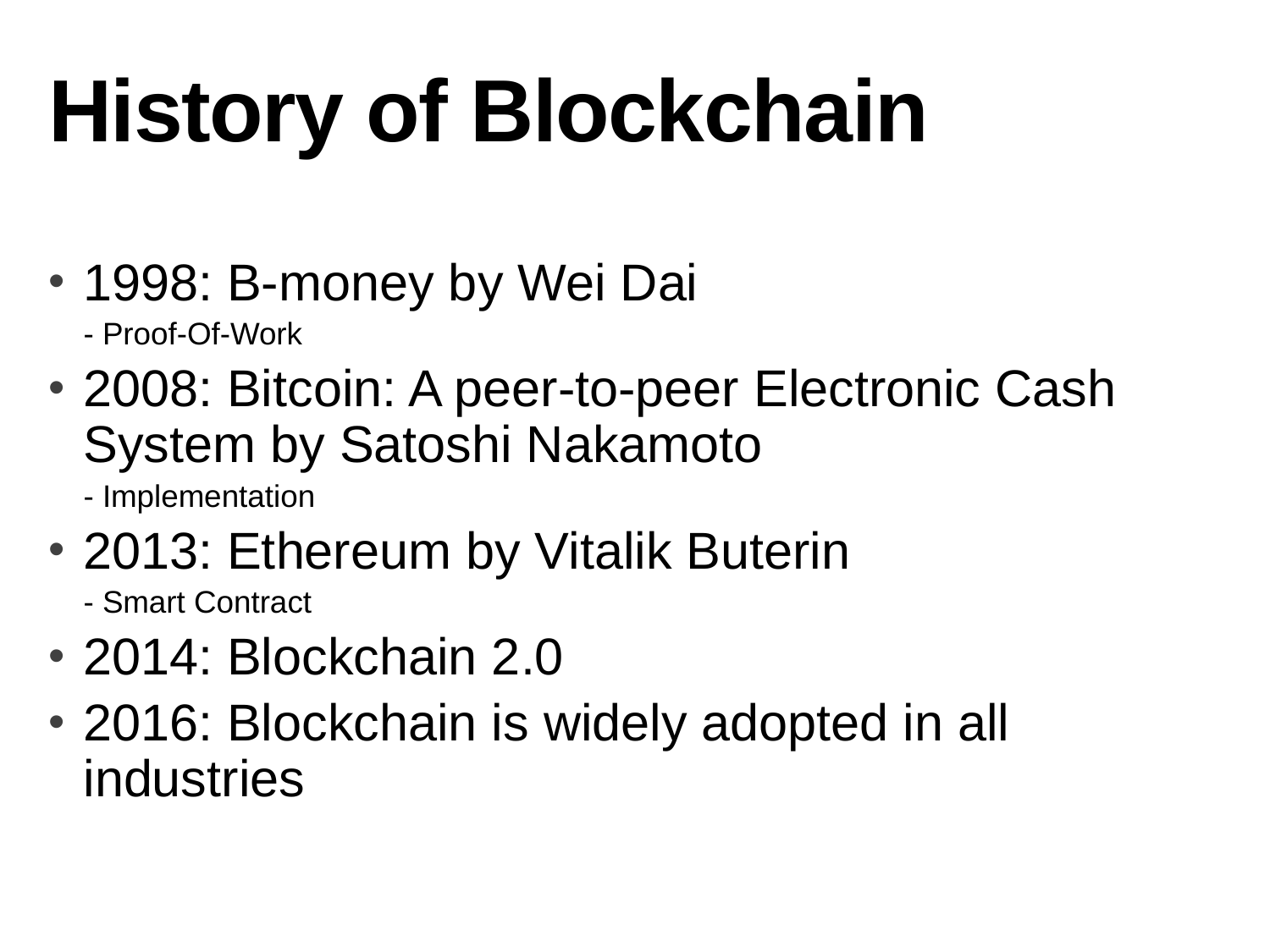

# History of Blockchain
1998: B-money by Wei Dai
- Proof-Of-Work
2008: Bitcoin: A peer-to-peer Electronic Cash System by Satoshi Nakamoto
- Implementation
2013: Ethereum by Vitalik Buterin
- Smart Contract
2014: Blockchain 2.0
2016: Blockchain is widely adopted in all industries